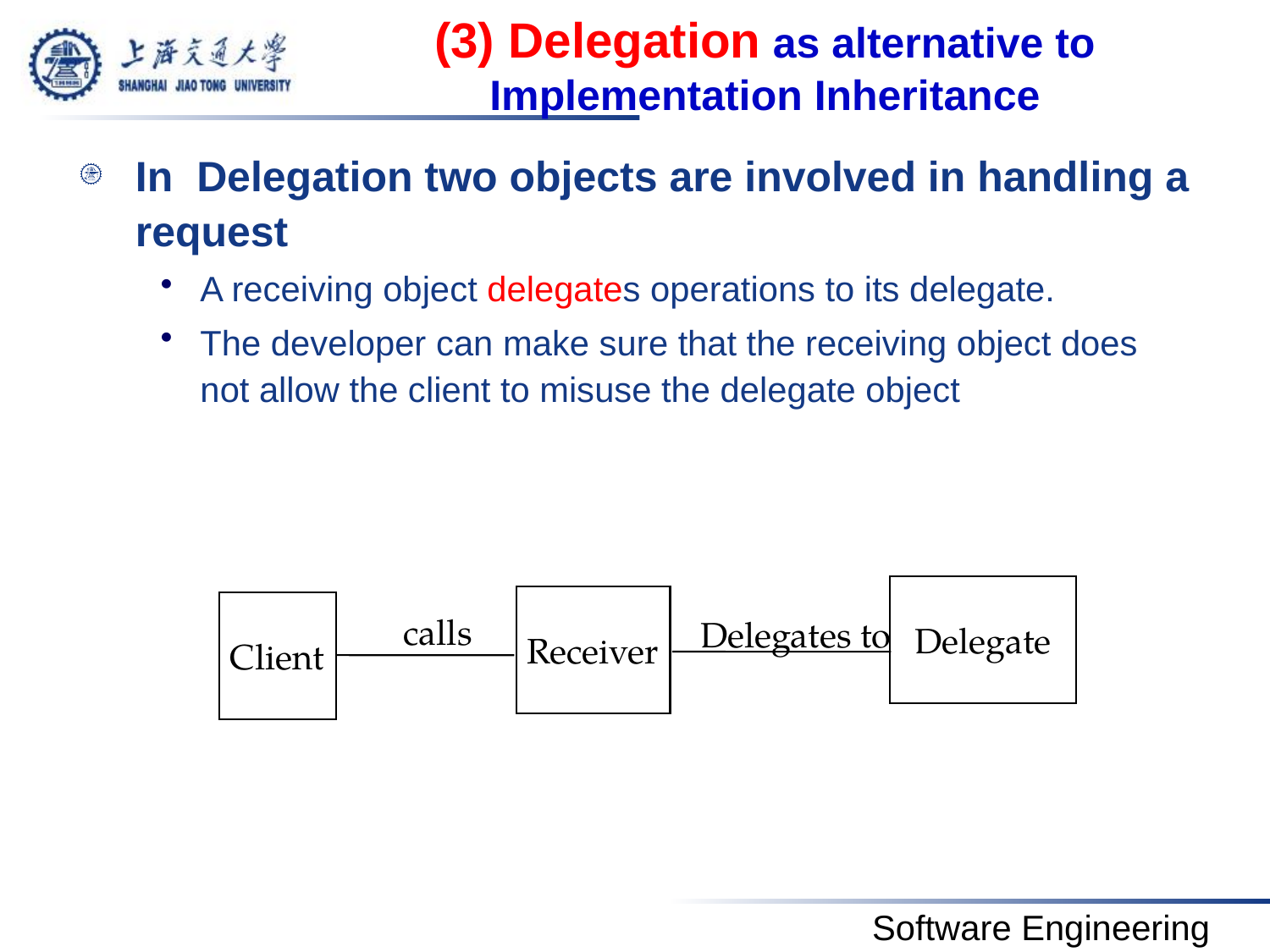

# (3) Delegation as alternative to Implementation Inheritance
In  Delegation two objects are involved in handling a request
A receiving object delegates operations to its delegate.
The developer can make sure that the receiving object does not allow the client to misuse the delegate object
Delegate
Receiver
Client
calls
Delegates to